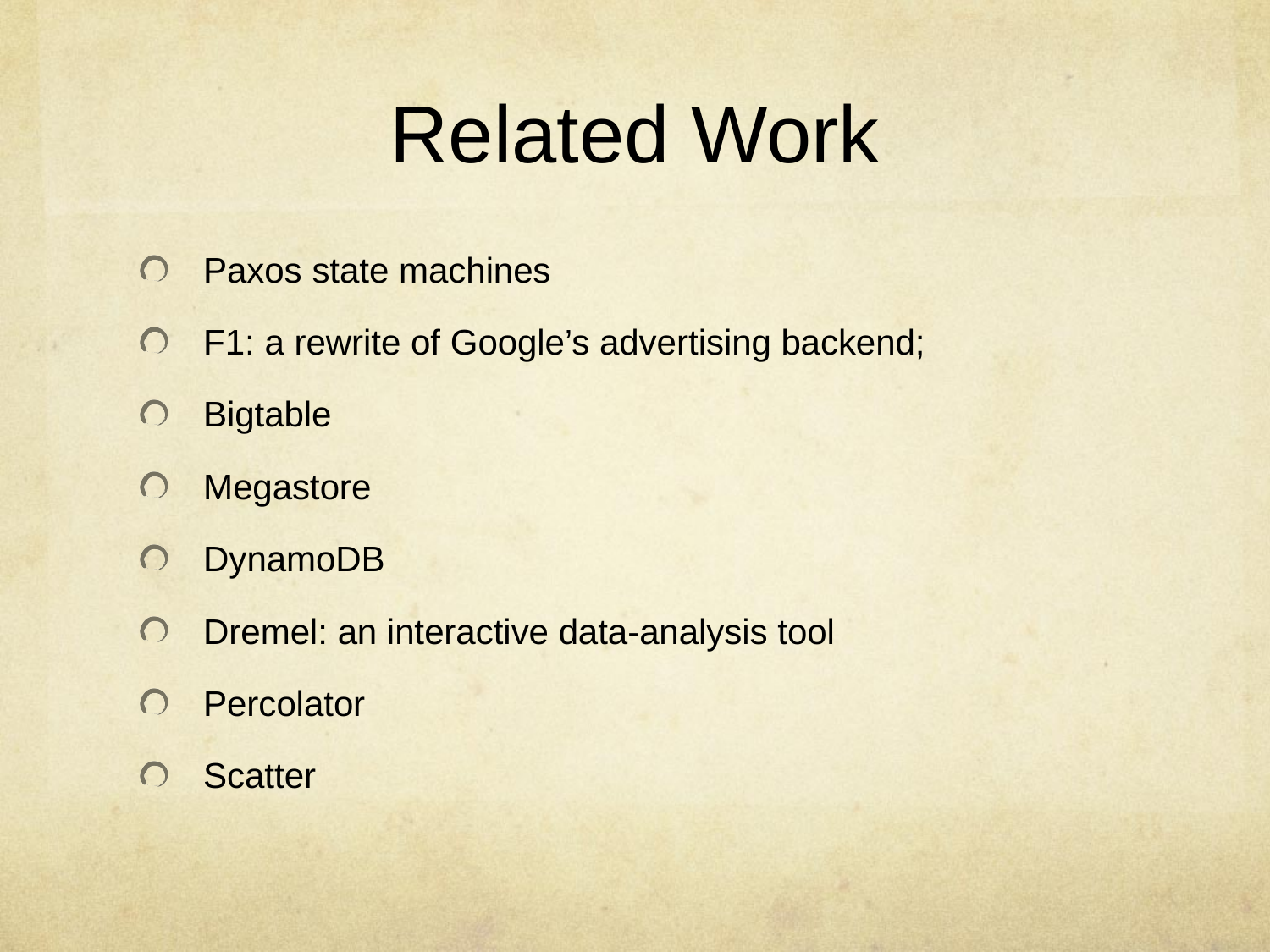

# Related Work
Paxos state machines
F1: a rewrite of Google’s advertising backend;
Bigtable
Megastore
DynamoDB
Dremel: an interactive data-analysis tool
Percolator
Scatter